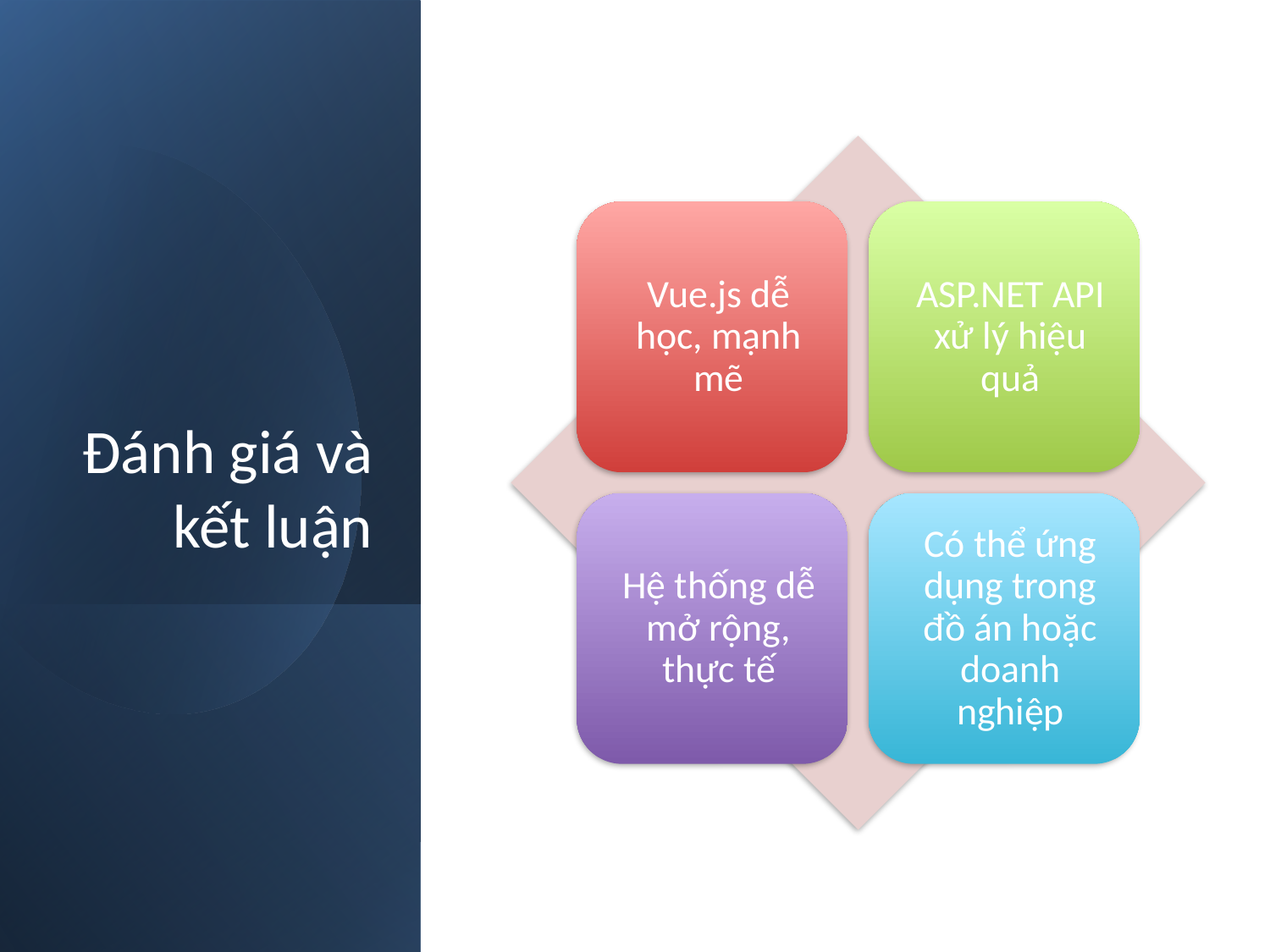

Vue.js dễ học, mạnh mẽ
ASP.NET API xử lý hiệu quả
Hệ thống dễ mở rộng, thực tế
Có thể ứng dụng trong đồ án hoặc doanh nghiệp

# Đánh giá và kết luận